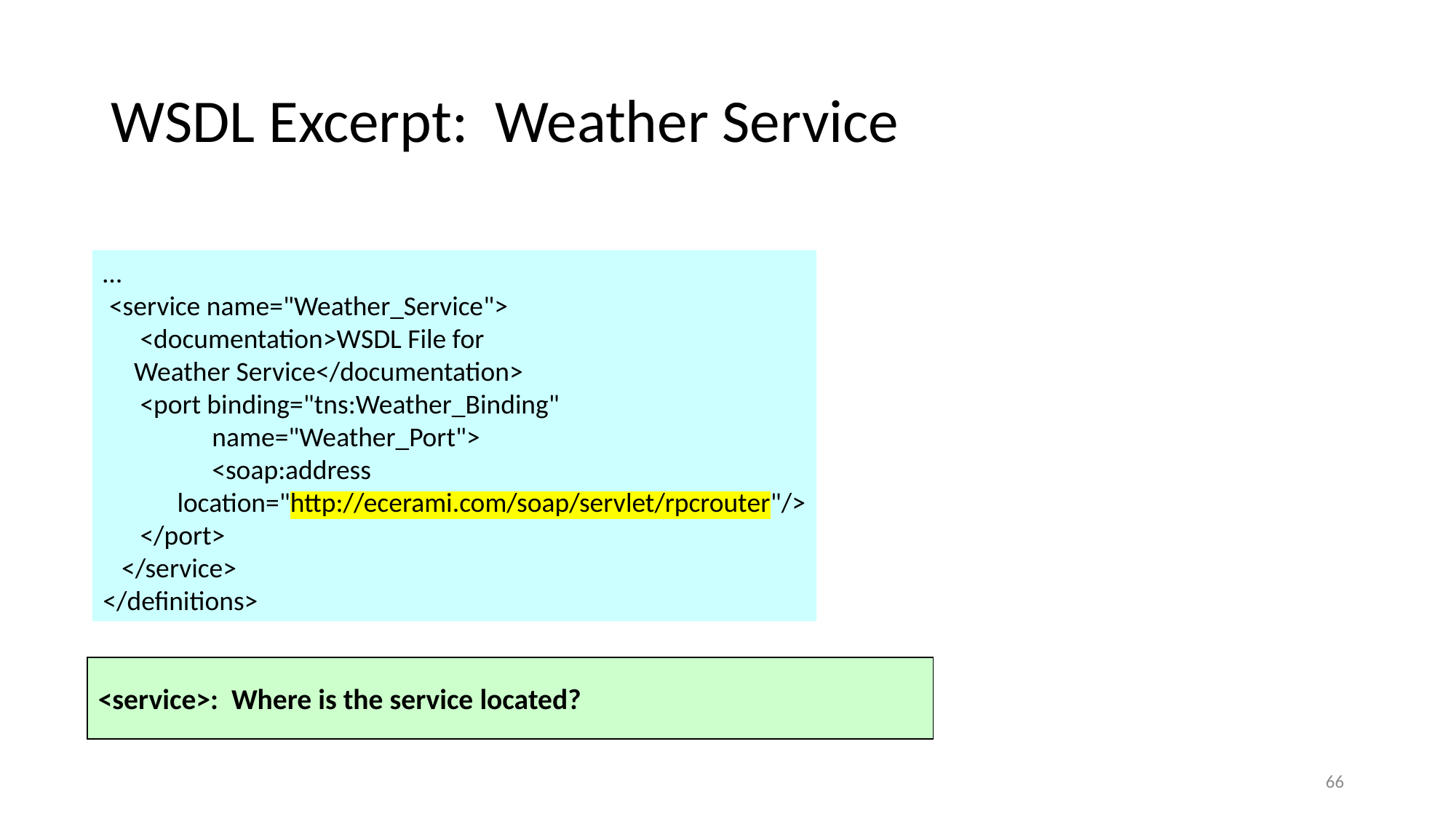

# WSDL Excerpt:  Weather Service
…
 <service name="Weather_Service">
      <documentation>WSDL File for
     Weather Service</documentation>
      <port binding="tns:Weather_Binding"
	name="Weather_Port">
         	<soap:address
            location="http://ecerami.com/soap/servlet/rpcrouter"/>
      </port>
   </service>
</definitions>
<service>:  Where is the service located?
66